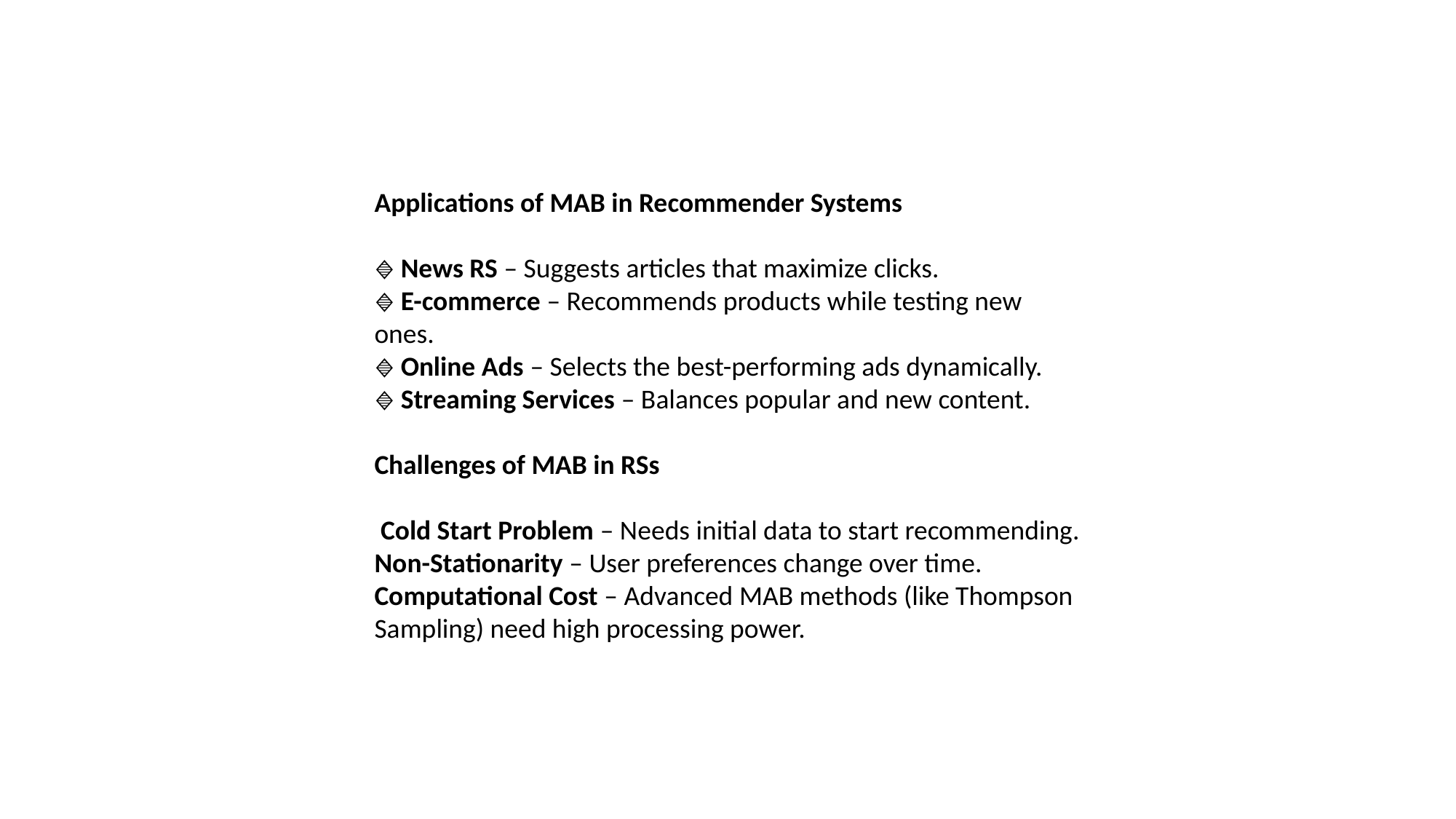

Applications of MAB in Recommender Systems

🔹 News RS – Suggests articles that maximize clicks.
🔹 E-commerce – Recommends products while testing new ones.
🔹 Online Ads – Selects the best-performing ads dynamically.
🔹 Streaming Services – Balances popular and new content.

Challenges of MAB in RSs

 Cold Start Problem – Needs initial data to start recommending.
Non-Stationarity – User preferences change over time.
Computational Cost – Advanced MAB methods (like Thompson Sampling) need high processing power.